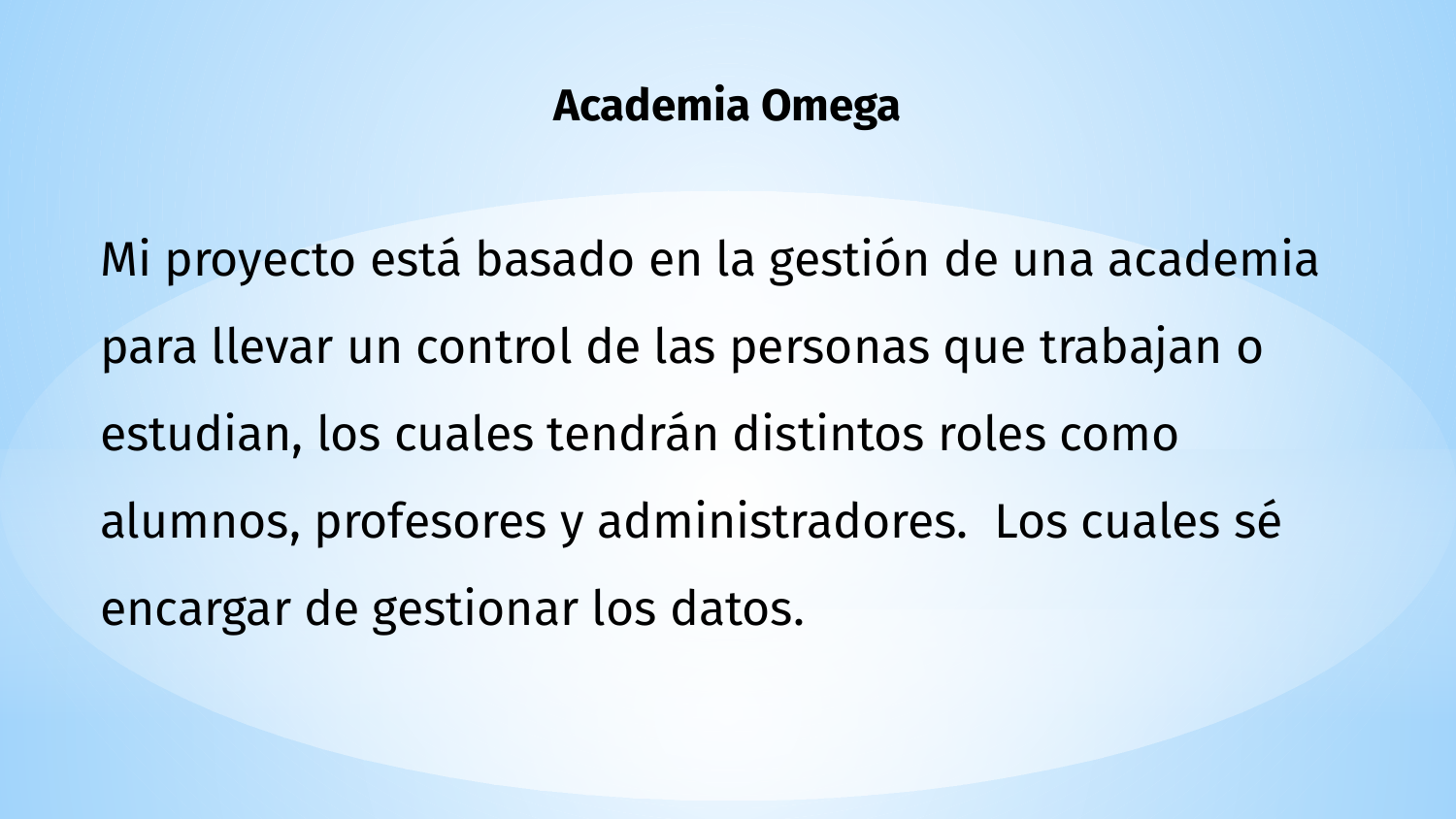

Academia Omega
Mi proyecto está basado en la gestión de una academia para llevar un control de las personas que trabajan o estudian, los cuales tendrán distintos roles como alumnos, profesores y administradores.  Los cuales sé encargar de gestionar los datos.